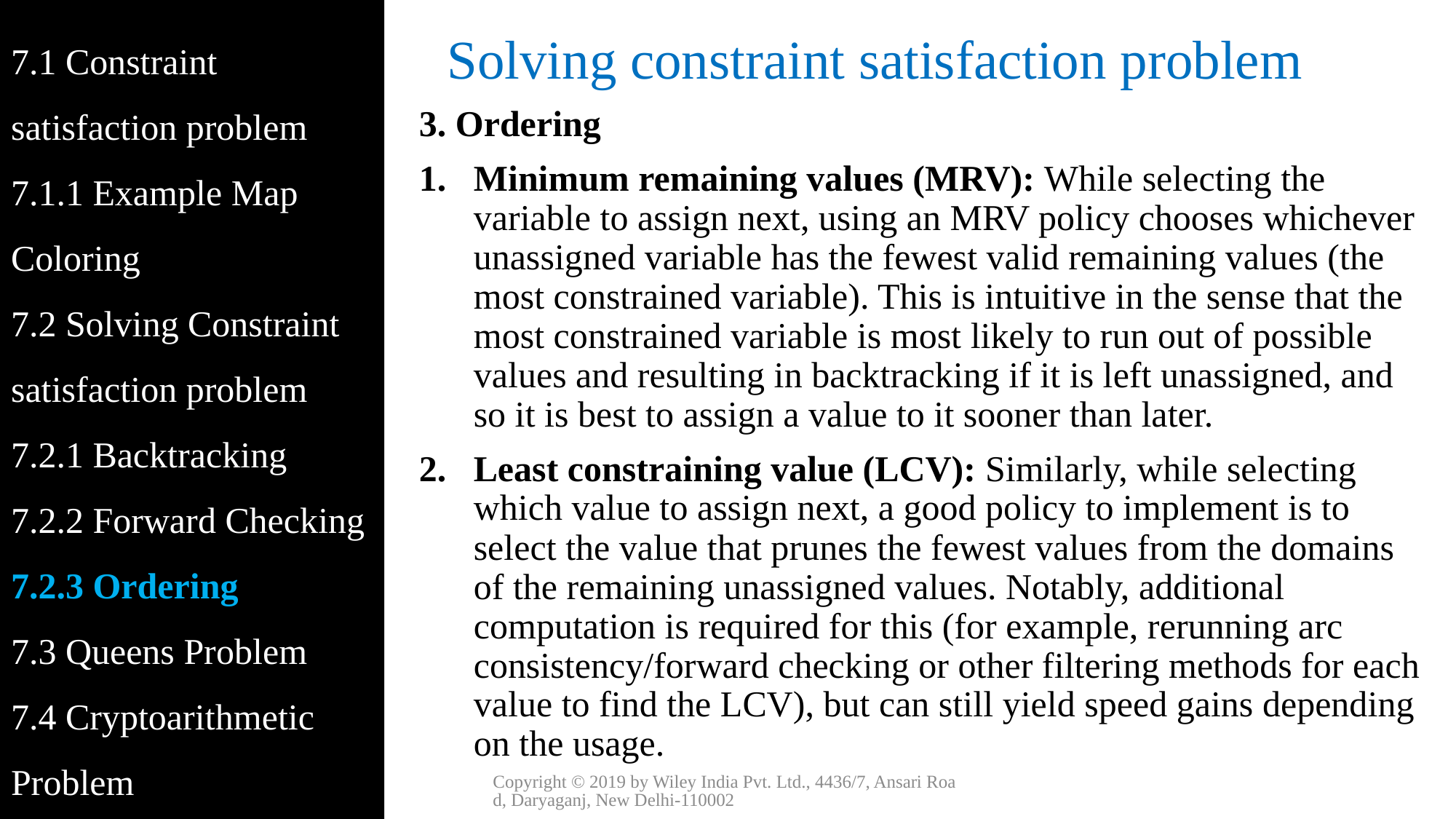

7.1 Constraint satisfaction problem
7.1.1 Example Map Coloring
7.2 Solving Constraint satisfaction problem
7.2.1 Backtracking
7.2.2 Forward Checking
7.2.3 Ordering
7.3 Queens Problem
7.4 Cryptoarithmetic Problem
# Solving constraint satisfaction problem
3. Ordering
Minimum remaining values (MRV): While selecting the variable to assign next, using an MRV policy chooses whichever unassigned variable has the fewest valid remaining values (the most constrained variable). This is intuitive in the sense that the most constrained variable is most likely to run out of possible values and resulting in backtracking if it is left unassigned, and so it is best to assign a value to it sooner than later.
Least constraining value (LCV): Similarly, while selecting which value to assign next, a good policy to implement is to select the value that prunes the fewest values from the domains of the remaining unassigned values. Notably, additional computation is required for this (for example, rerunning arc consistency/forward checking or other filtering methods for each value to find the LCV), but can still yield speed gains depending on the usage.

Copyright © 2019 by Wiley India Pvt. Ltd., 4436/7, Ansari Road, Daryaganj, New Delhi-110002